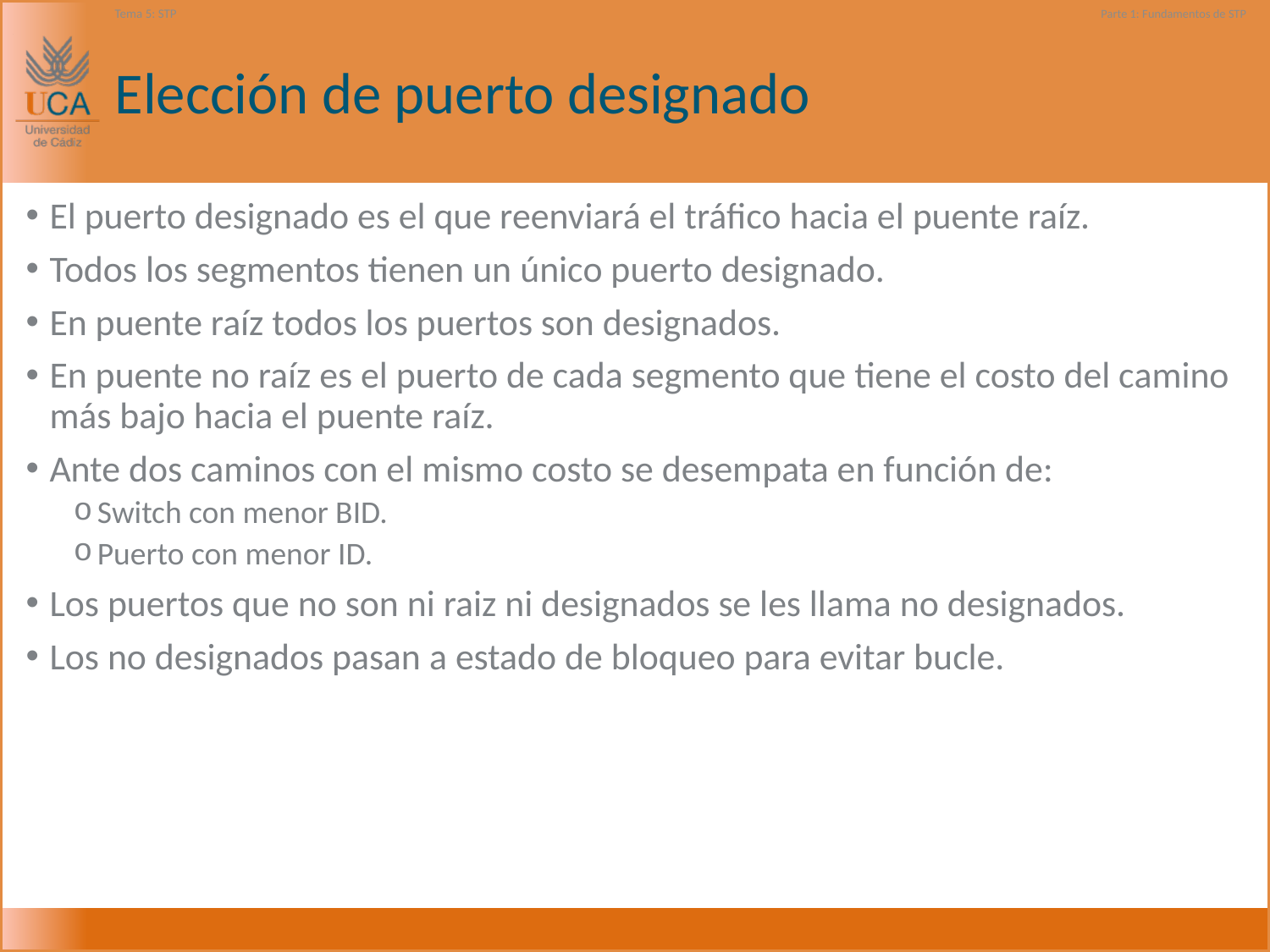

Tema 5: STP

Parte 1: Fundamentos de STP
# Elección de puerto designado
El puerto designado es el que reenviará el tráfico hacia el puente raíz.
Todos los segmentos tienen un único puerto designado.
En puente raíz todos los puertos son designados.
En puente no raíz es el puerto de cada segmento que tiene el costo del camino más bajo hacia el puente raíz.
Ante dos caminos con el mismo costo se desempata en función de:
Switch con menor BID.
Puerto con menor ID.
Los puertos que no son ni raiz ni designados se les llama no designados.
Los no designados pasan a estado de bloqueo para evitar bucle.